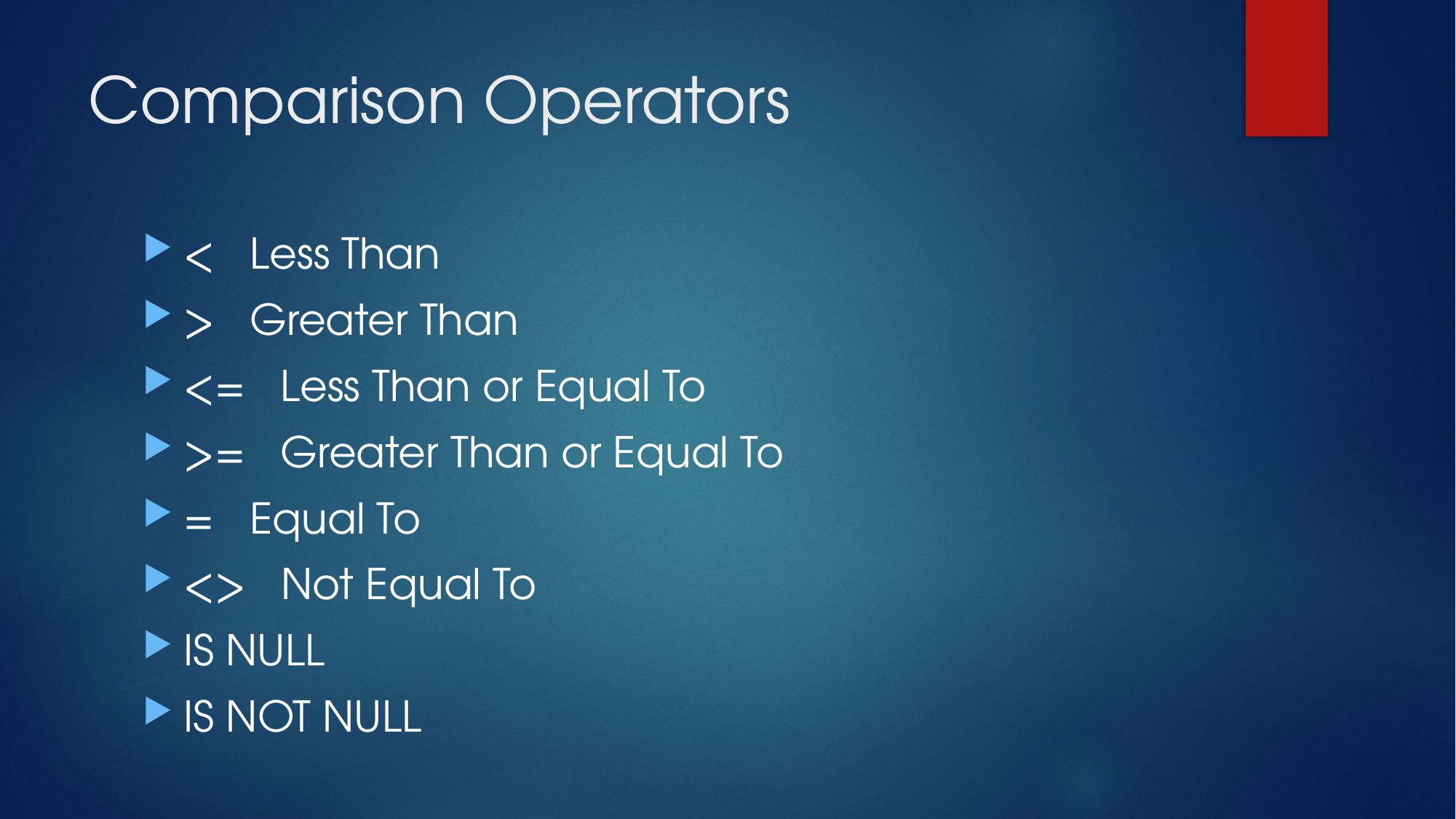

# Comparison Operators
<   Less Than
>   Greater Than
<=   Less Than or Equal To
>=   Greater Than or Equal To
=   Equal To
<>   Not Equal To
IS NULL
IS NOT NULL